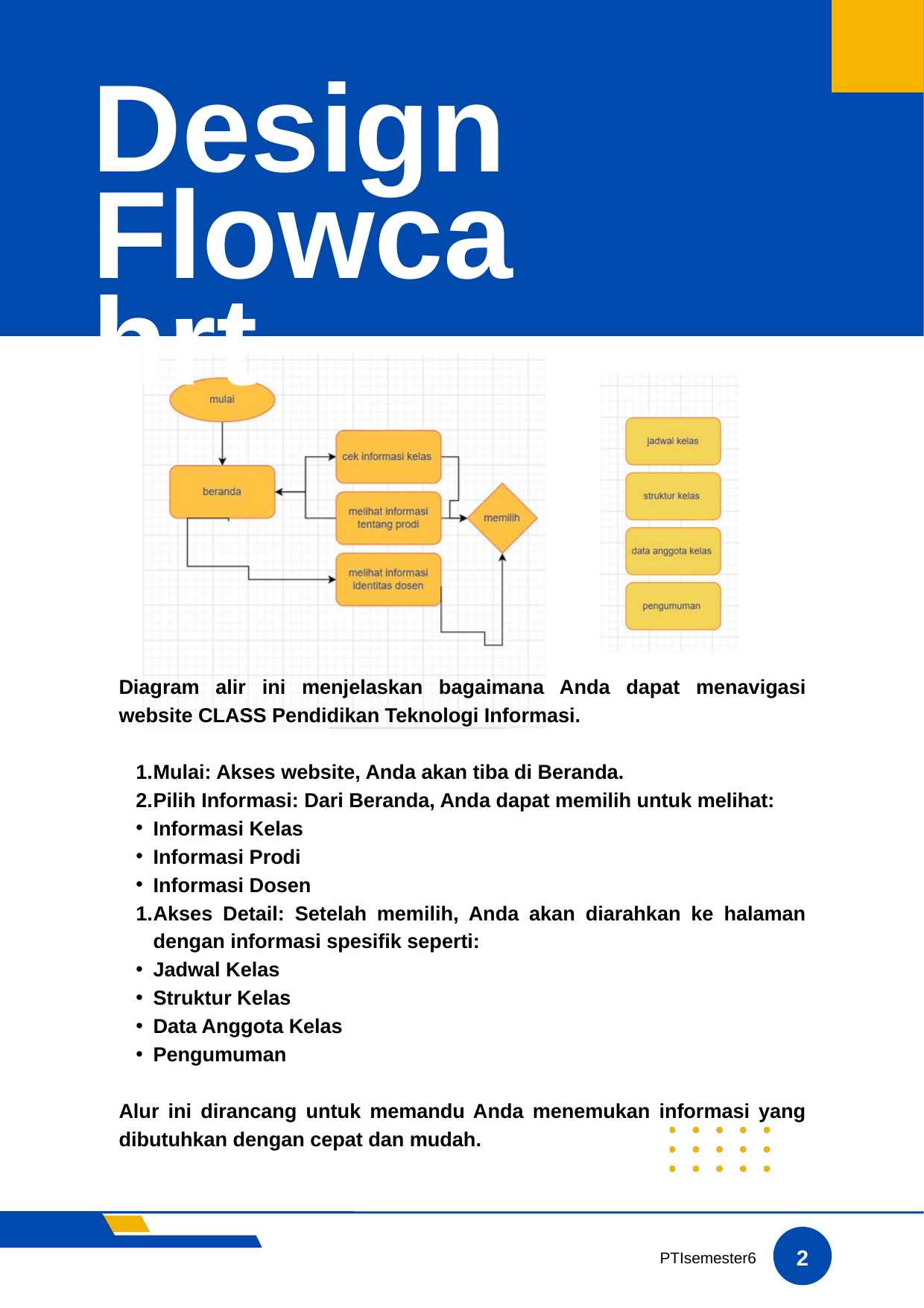

Design
Flowcahrt

Diagram alir ini menjelaskan bagaimana Anda dapat menavigasi website CLASS Pendidikan Teknologi Informasi.

Mulai: Akses website, Anda akan tiba di Beranda.
Pilih Informasi: Dari Beranda, Anda dapat memilih untuk melihat:
Informasi Kelas
Informasi Prodi
Informasi Dosen
Akses Detail: Setelah memilih, Anda akan diarahkan ke halaman dengan informasi spesifik seperti:
Jadwal Kelas
Struktur Kelas
Data Anggota Kelas
Pengumuman

Alur ini dirancang untuk memandu Anda menemukan informasi yang dibutuhkan dengan cepat dan mudah.

2
PTIsemester6